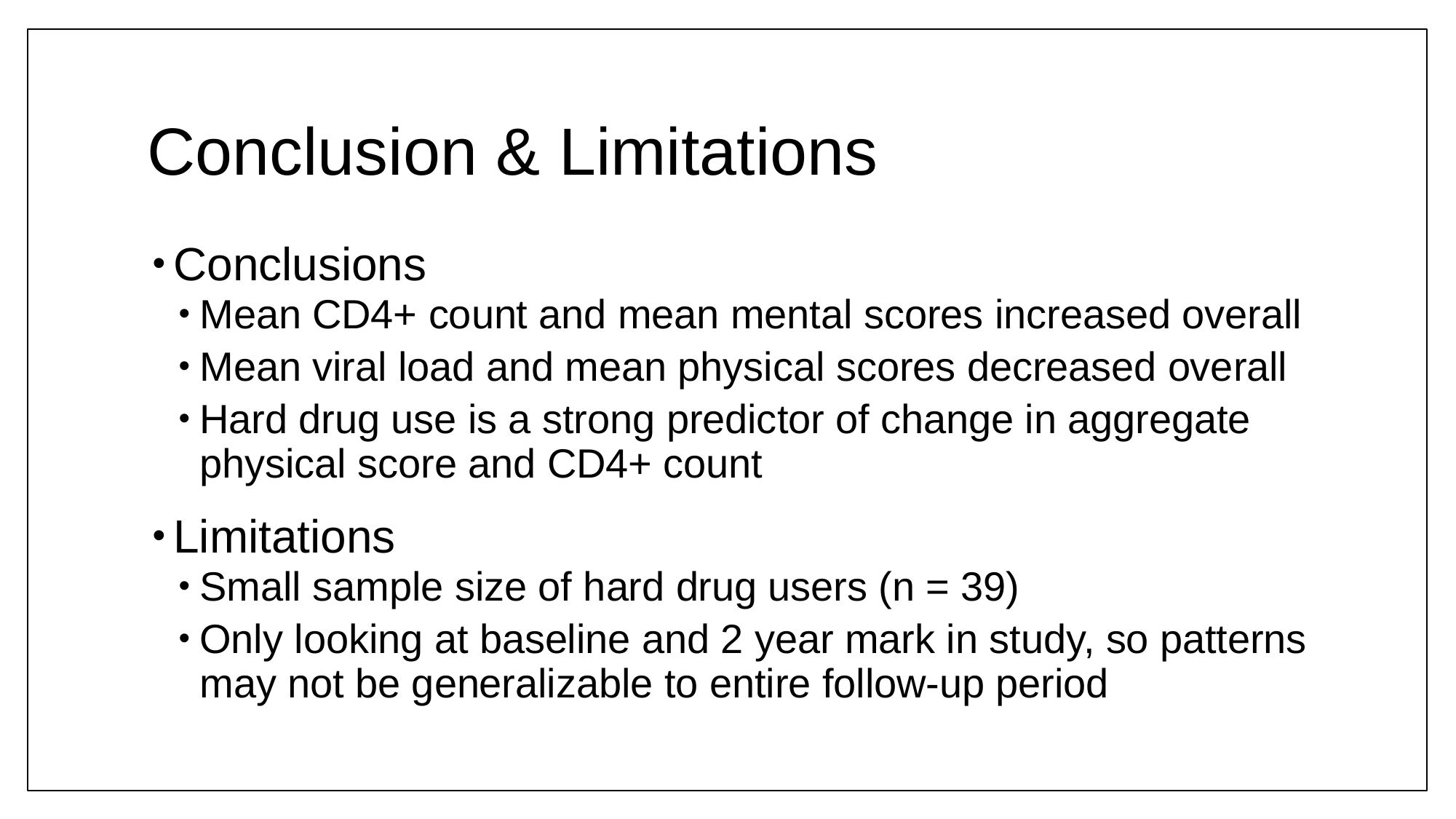

# Conclusion & Limitations
Conclusions
Mean CD4+ count and mean mental scores increased overall
Mean viral load and mean physical scores decreased overall
Hard drug use is a strong predictor of change in aggregate physical score and CD4+ count
Limitations
Small sample size of hard drug users (n = 39)
Only looking at baseline and 2 year mark in study, so patterns may not be generalizable to entire follow-up period